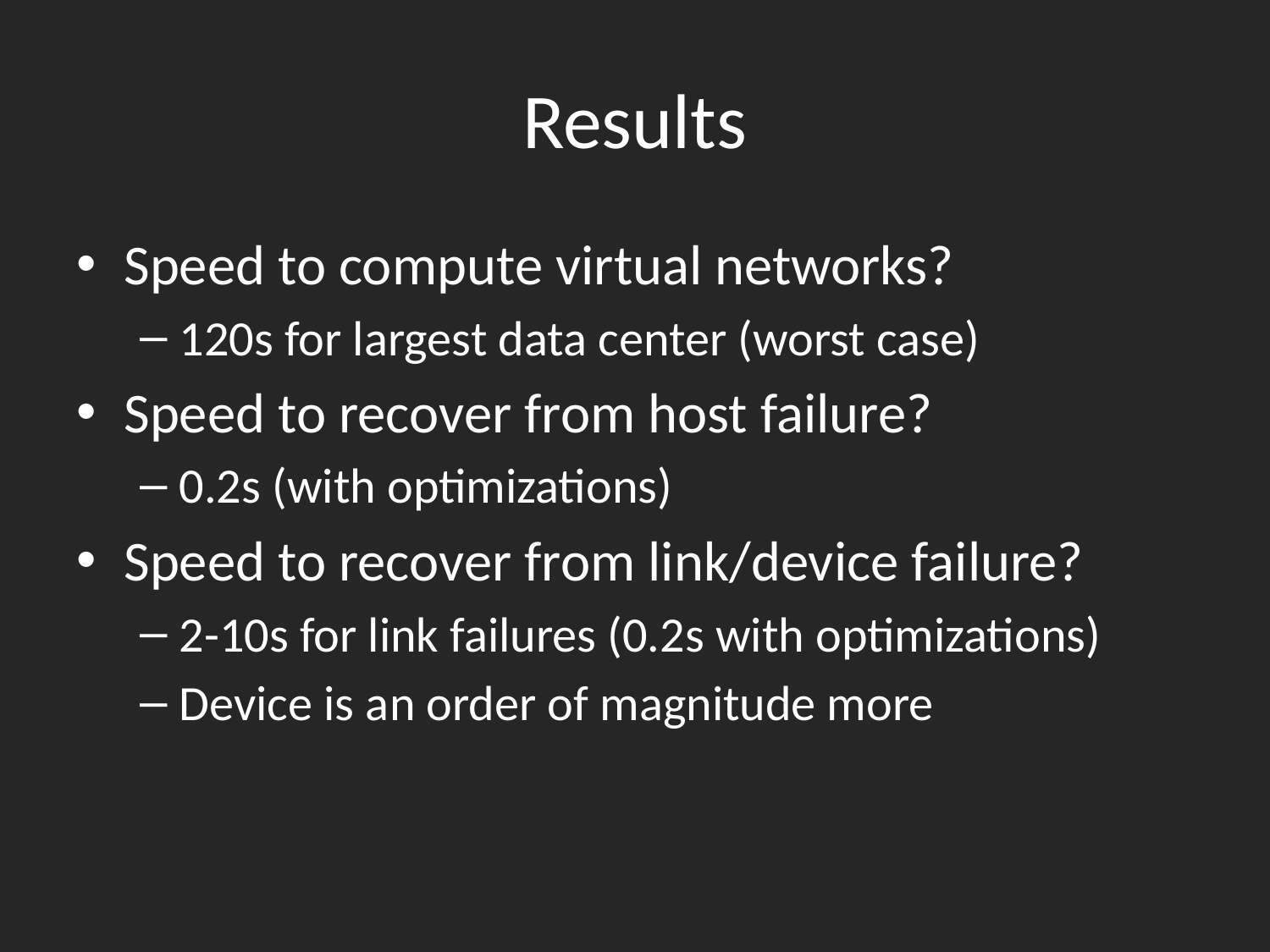

# Results
Speed to compute virtual networks?
120s for largest data center (worst case)
Speed to recover from host failure?
0.2s (with optimizations)
Speed to recover from link/device failure?
2-10s for link failures (0.2s with optimizations)
Device is an order of magnitude more